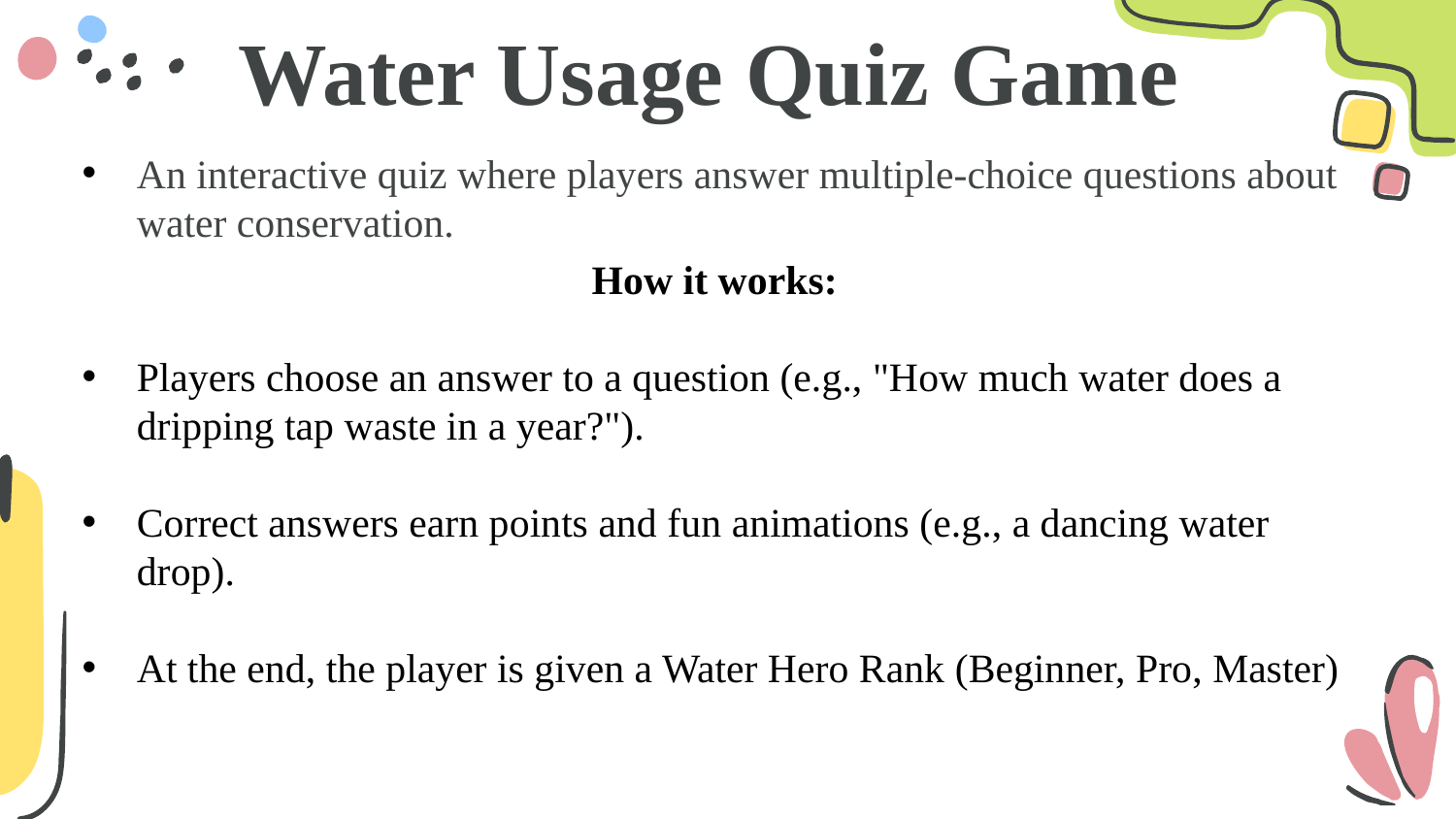

# Water Usage Quiz Game
An interactive quiz where players answer multiple-choice questions about water conservation.
How it works:

Players choose an answer to a question (e.g., "How much water does a dripping tap waste in a year?").

Correct answers earn points and fun animations (e.g., a dancing water drop).

At the end, the player is given a Water Hero Rank (Beginner, Pro, Master)